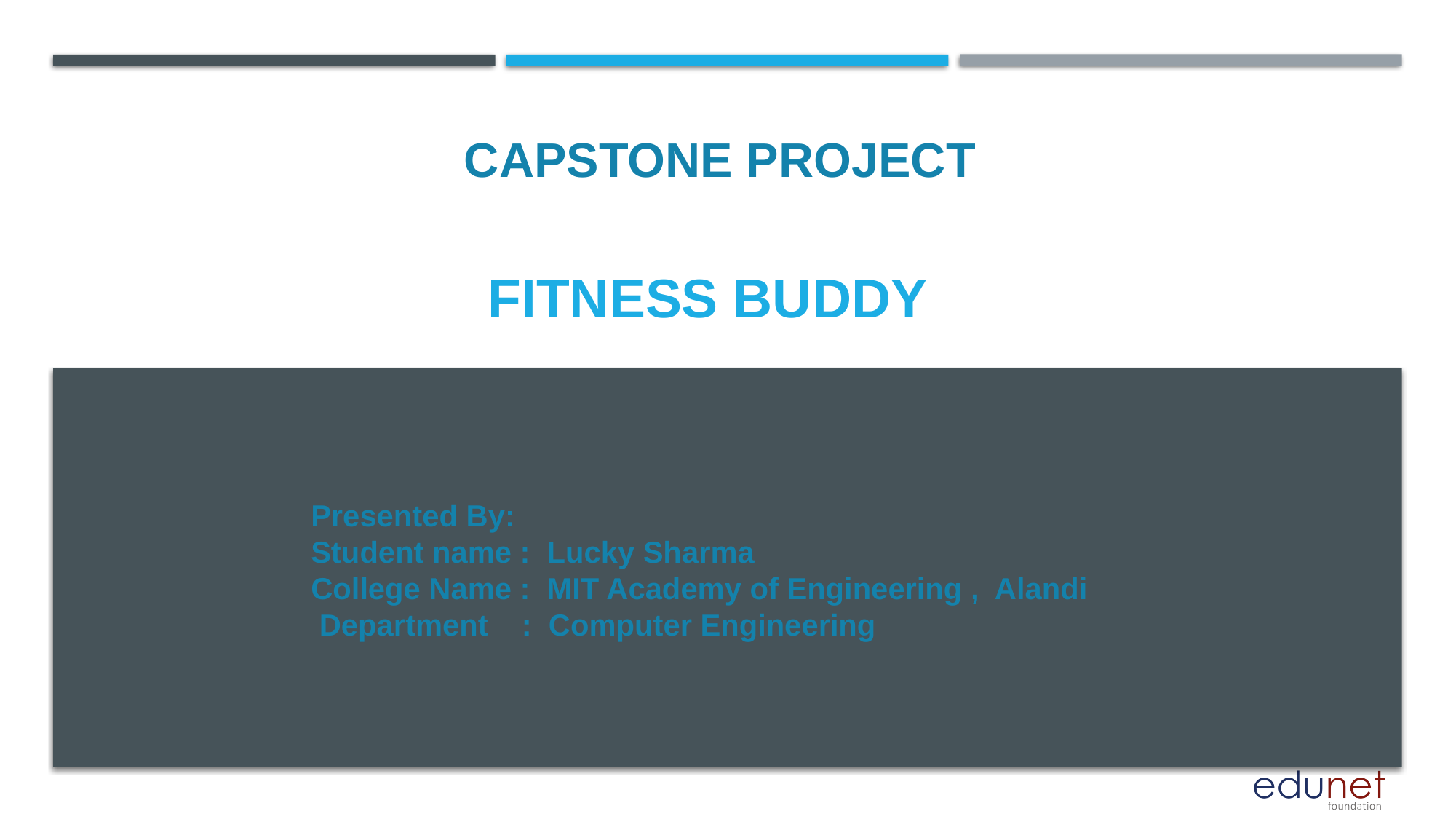

CAPSTONE PROJECT
# FITness Buddy
Presented By:
Student name :  Lucky Sharma
College Name :  MIT Academy of Engineering ,  Alandi
 Department    :  Computer Engineering